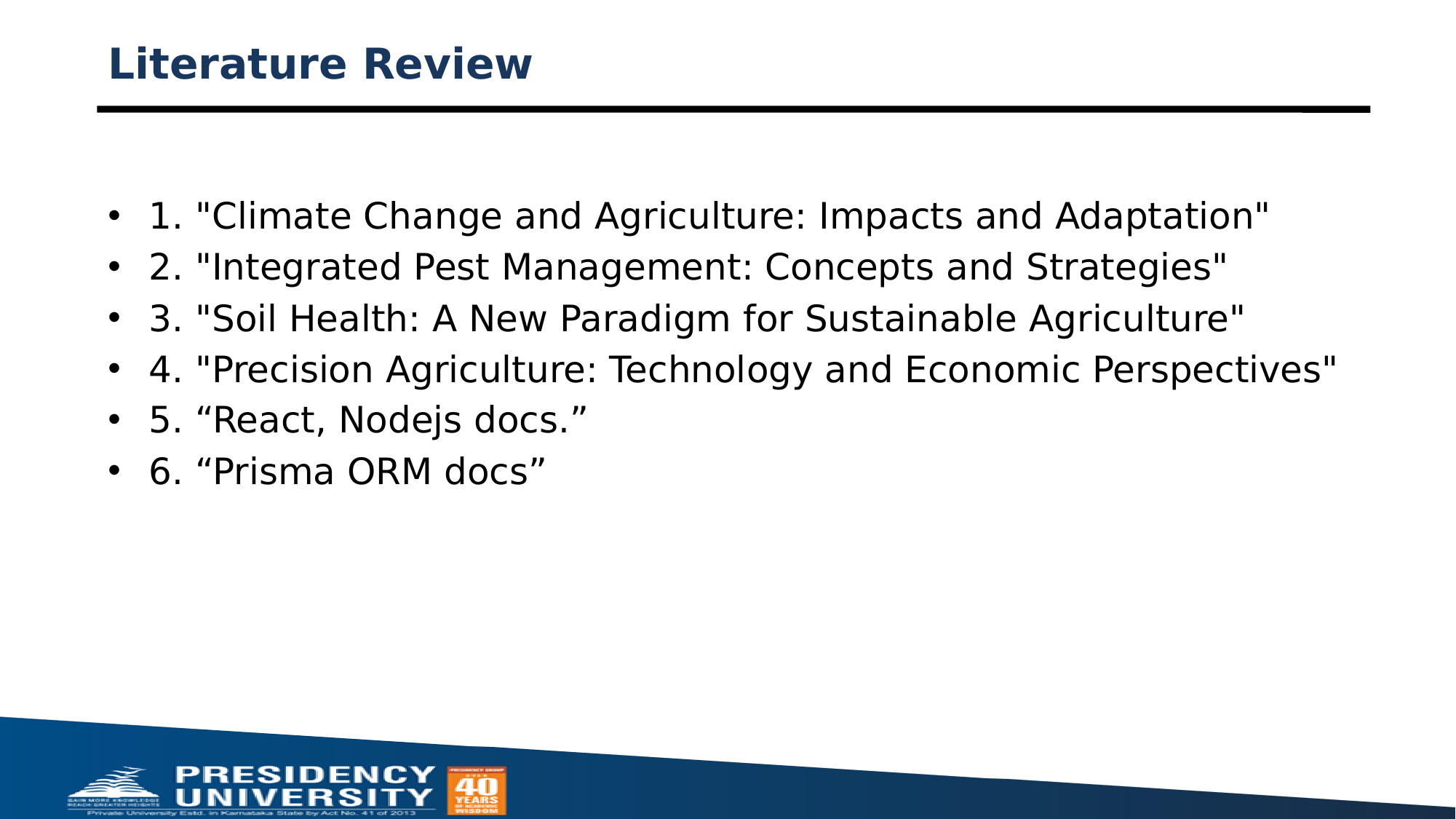

# Literature Review

1. "Climate Change and Agriculture: Impacts and Adaptation"
2. "Integrated Pest Management: Concepts and Strategies"
3. "Soil Health: A New Paradigm for Sustainable Agriculture"
4. "Precision Agriculture: Technology and Economic Perspectives"
5. “React, Nodejs docs.”
6. “Prisma ORM docs”